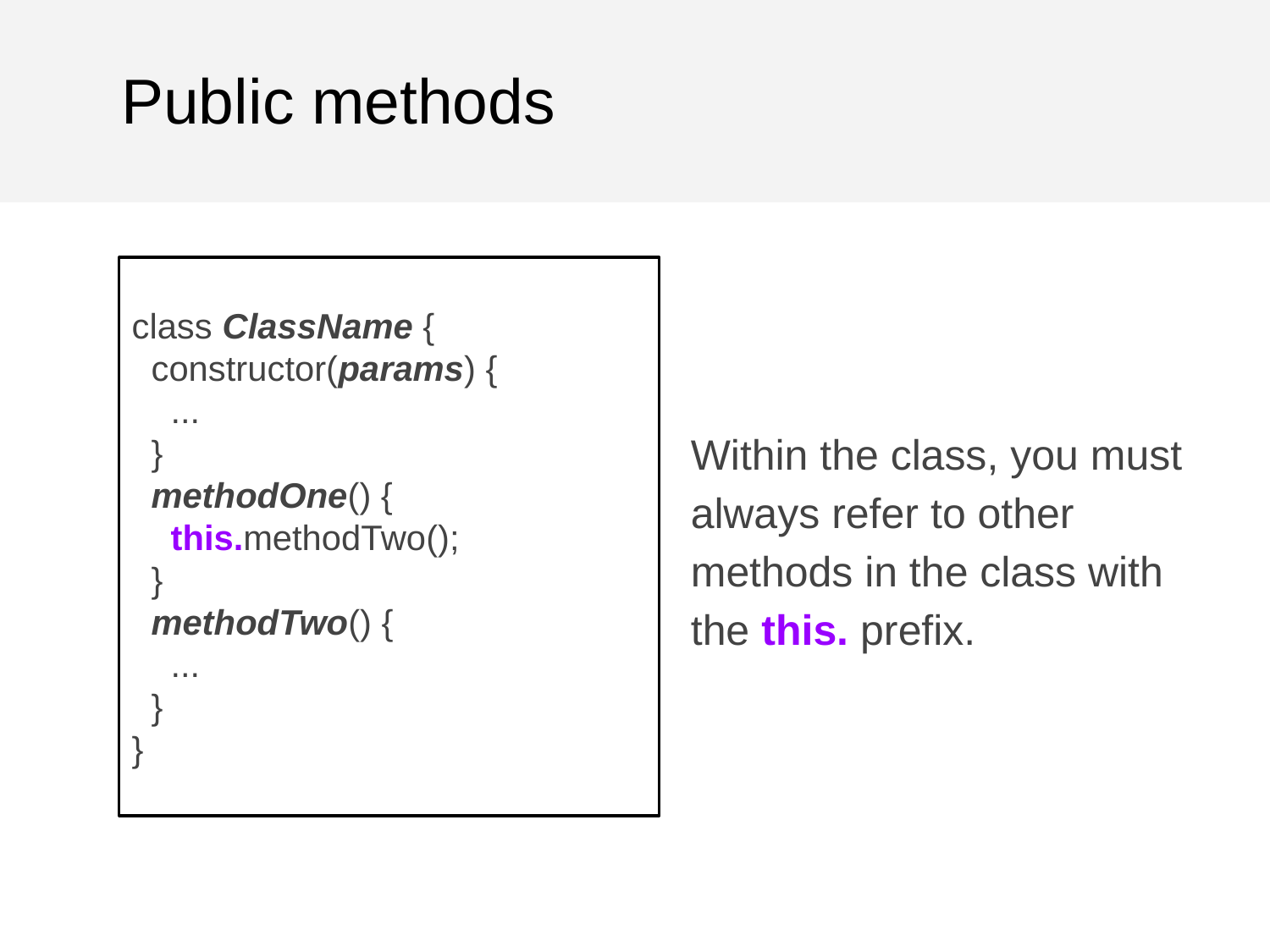

Public methods
class ClassName {
  constructor(params) {
    ...
  }
  methodOne() {
    this.methodTwo();
  }
  methodTwo() {
    ...
  }
}
Within the class, you must always refer to other methods in the class with the this. prefix.